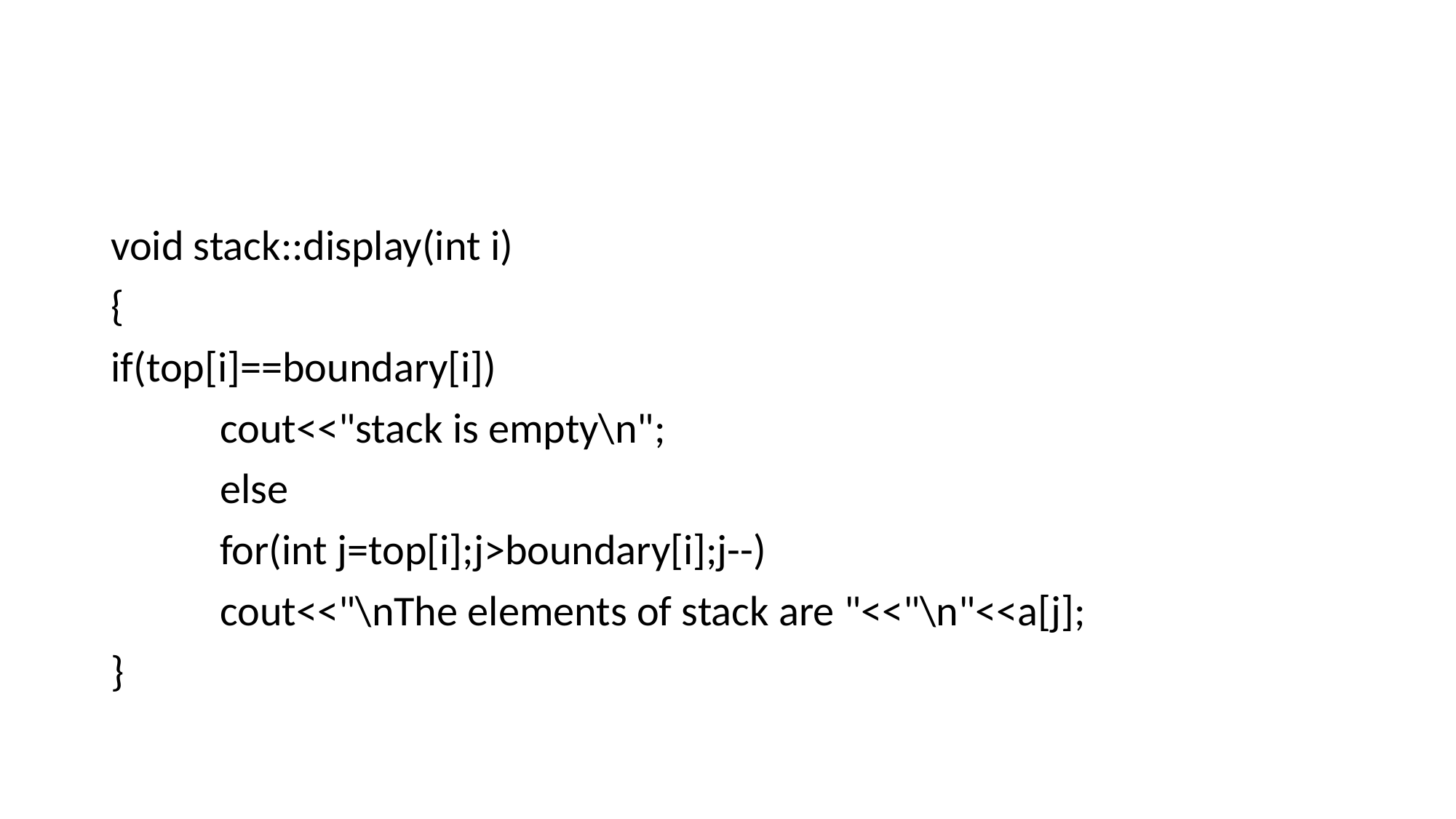

#
void stack::display(int i)
{
if(top[i]==boundary[i])
       	cout<<"stack is empty\n";
    	else
   	for(int j=top[i];j>boundary[i];j--)
        	cout<<"\nThe elements of stack are "<<"\n"<<a[j];
}